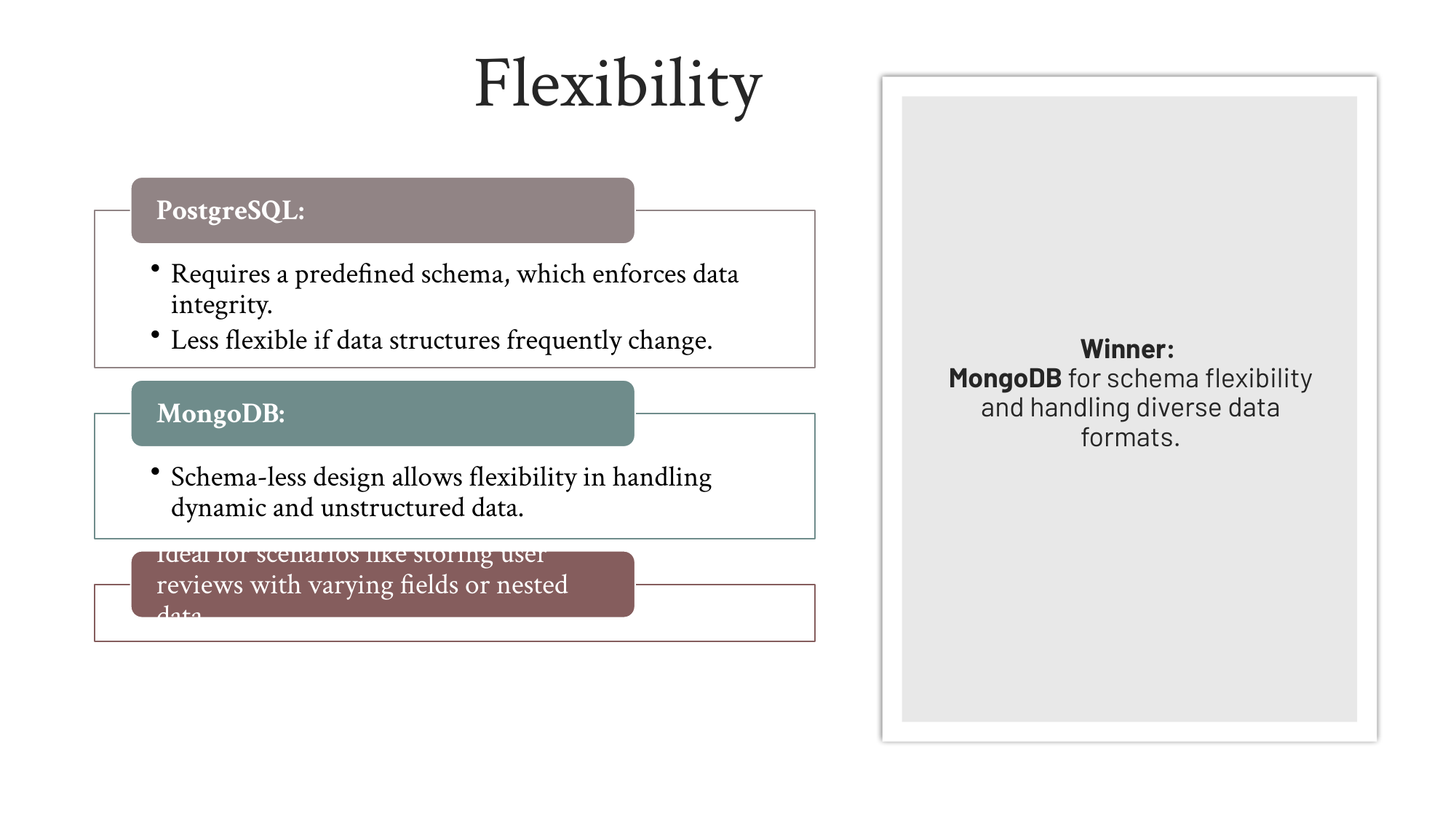

Flexibility

Requires a predefined schema, which enforces data integrity.
Less flexible if data structures frequently change.
PostgreSQL:
Schema-less design allows flexibility in handling dynamic and unstructured data.
MongoDB:
Ideal for scenarios like storing user reviews with varying fields or nested data

# Winner: MongoDB for schema flexibility and handling diverse data formats.